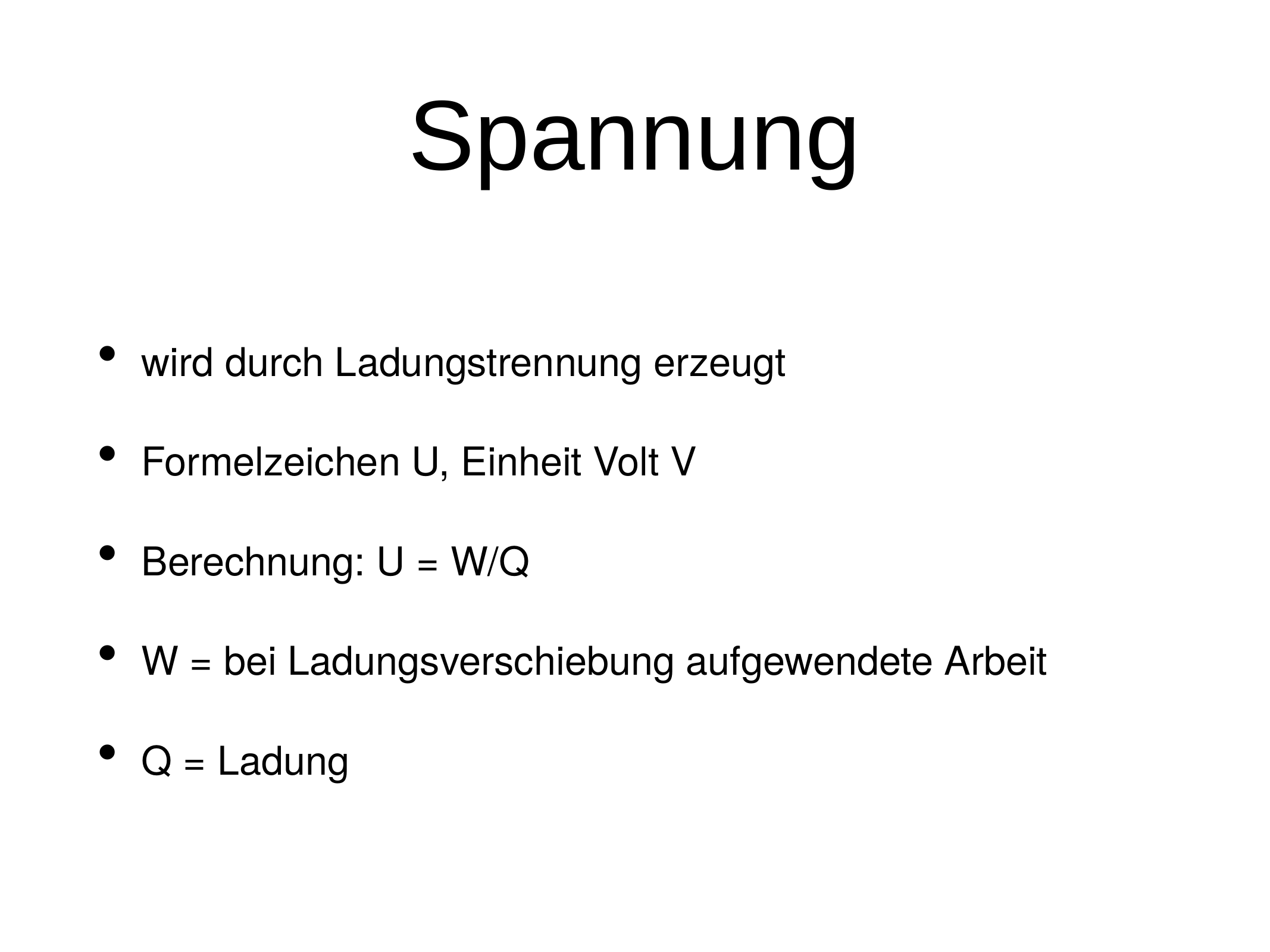

# Spannung
wird durch Ladungstrennung erzeugt
Formelzeichen U, Einheit Volt V
Berechnung: U = W/Q
W = bei Ladungsverschiebung aufgewendete Arbeit
Q = Ladung